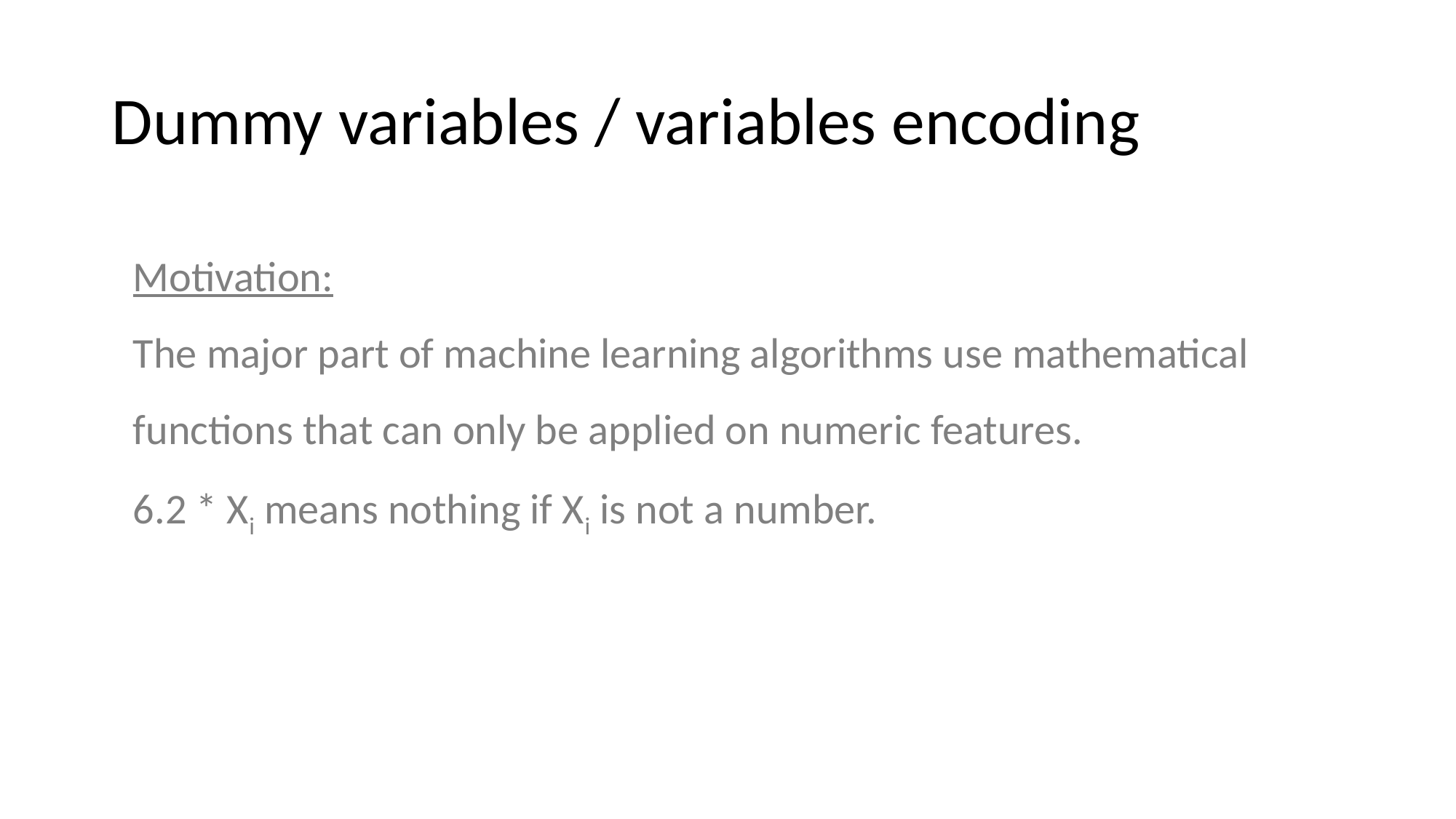

# Dummy variables / variables encoding
Motivation:
The major part of machine learning algorithms use mathematical functions that can only be applied on numeric features.
6.2 * Xi means nothing if Xi is not a number.